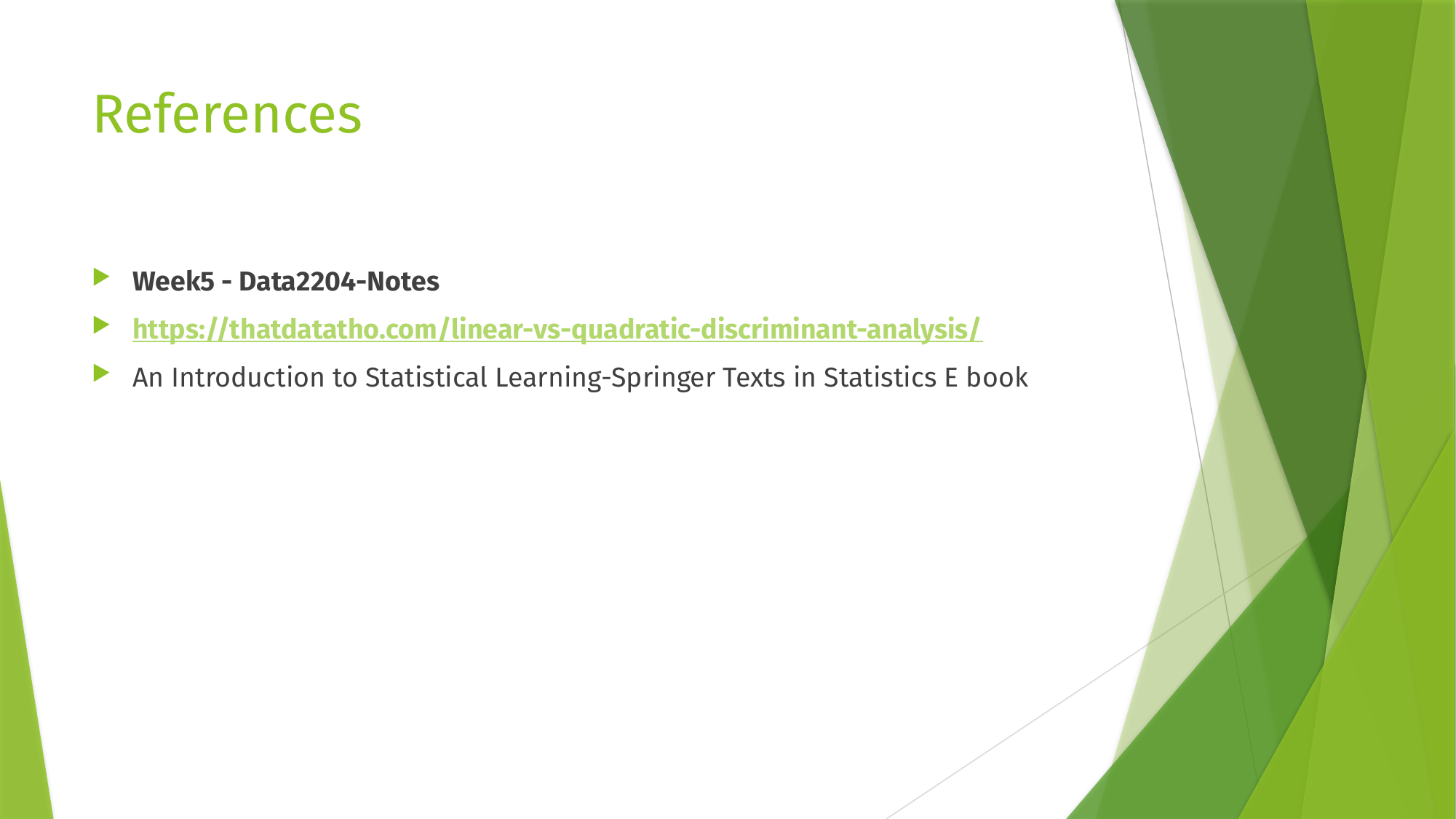

# References
Week5 - Data2204-Notes
https://thatdatatho.com/linear-vs-quadratic-discriminant-analysis/
An Introduction to Statistical Learning-Springer Texts in Statistics E book